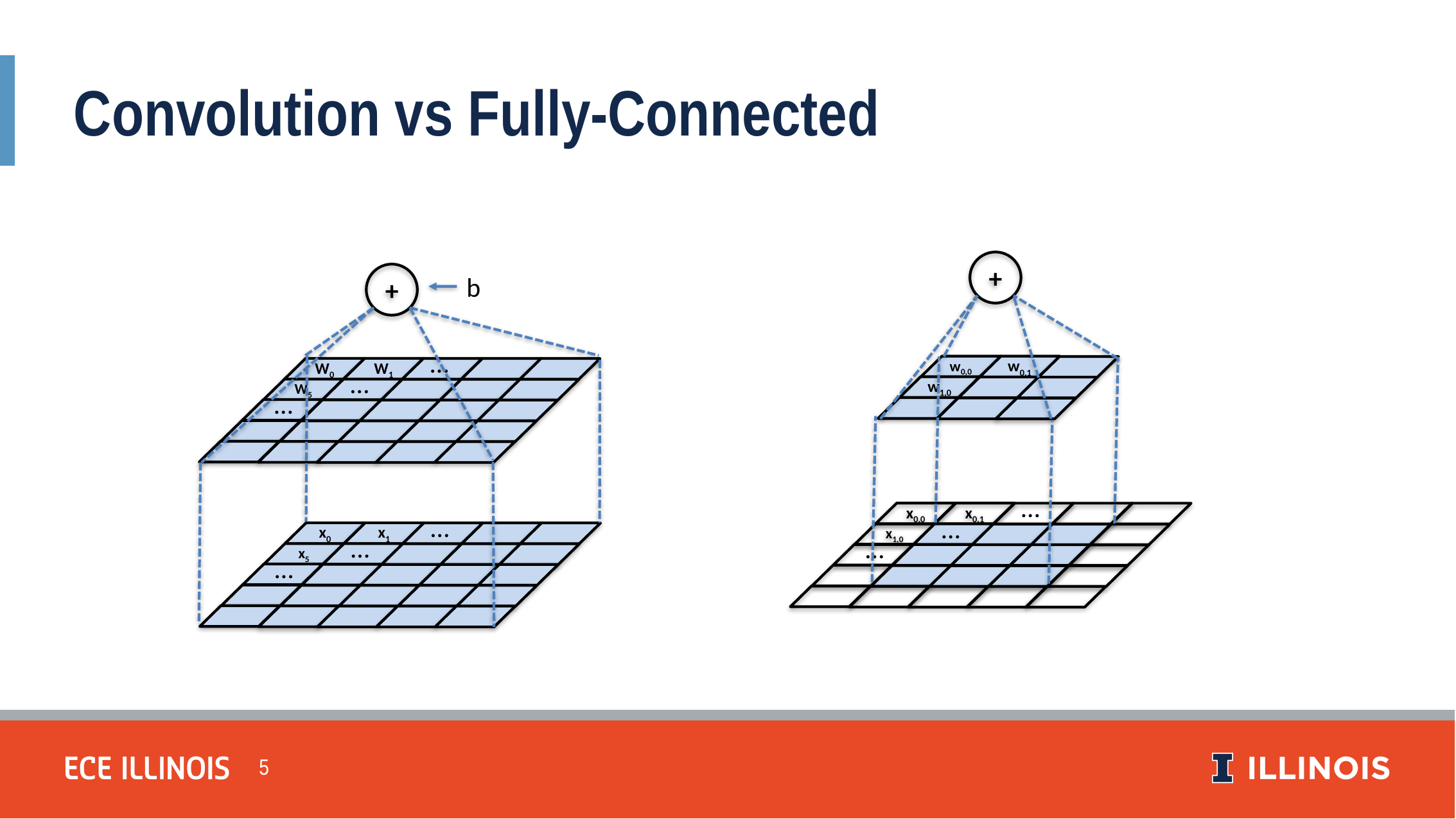

Convolution vs Fully-Connected
+
+
b
…
w0,0
w0,1

w1,0

W0
W1

W5

…
…
…
x0,0
x0,1

x1,0

…
…
x0
x1

x5

…
…
…